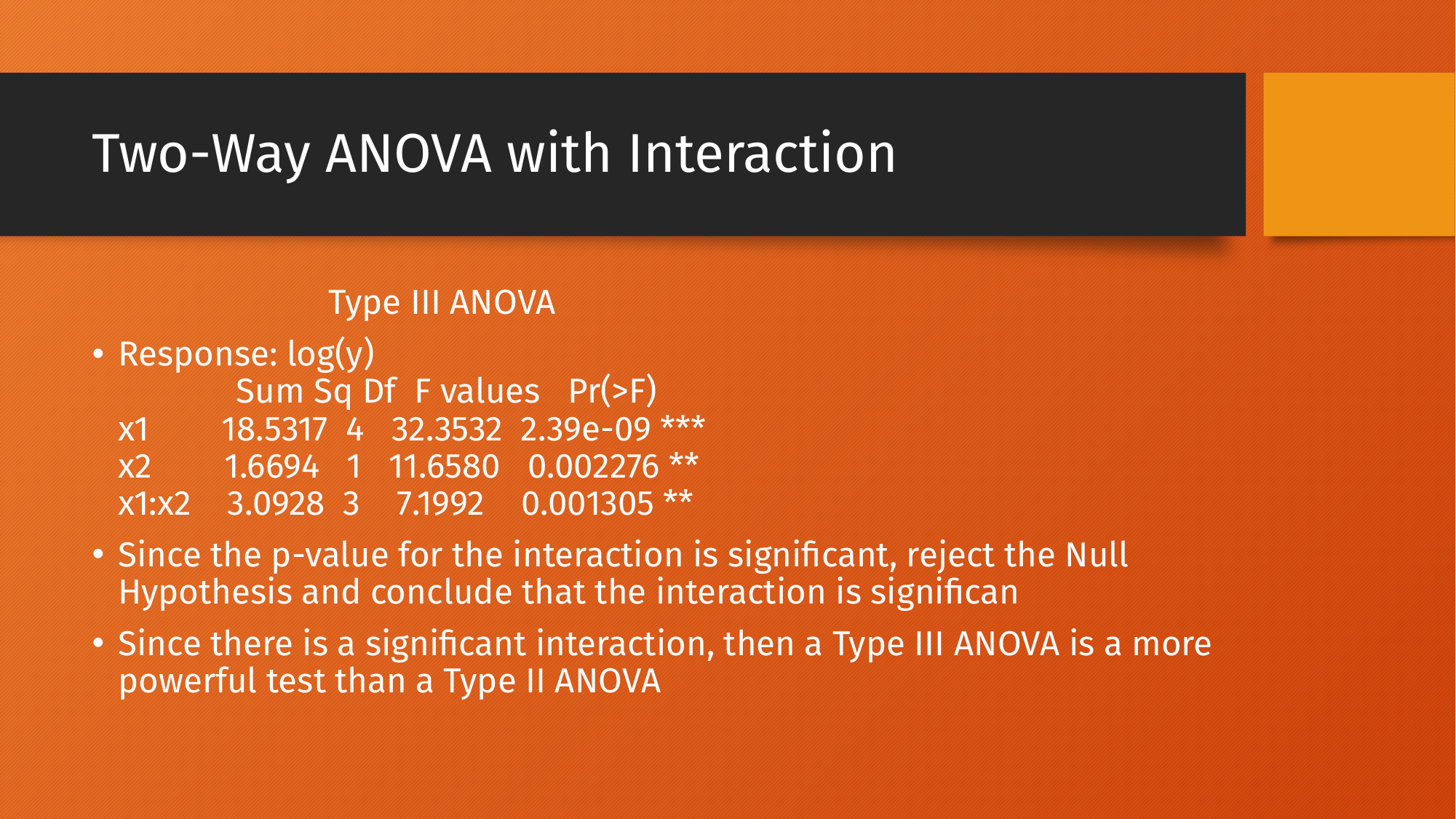

# Two-Way ANOVA with Interaction
                          Type III ANOVA
Response: log(y)
             Sum Sq Df  F values   Pr(>F)
x1        18.5317  4   32.3532  2.39e-09 ***
x2        1.6694   1   11.6580   0.002276 **
x1:x2    3.0928  3    7.1992    0.001305 **
Since the p-value for the interaction is significant, reject the Null Hypothesis and conclude that the interaction is significan
Since there is a significant interaction, then a Type III ANOVA is a more powerful test than a Type II ANOVA